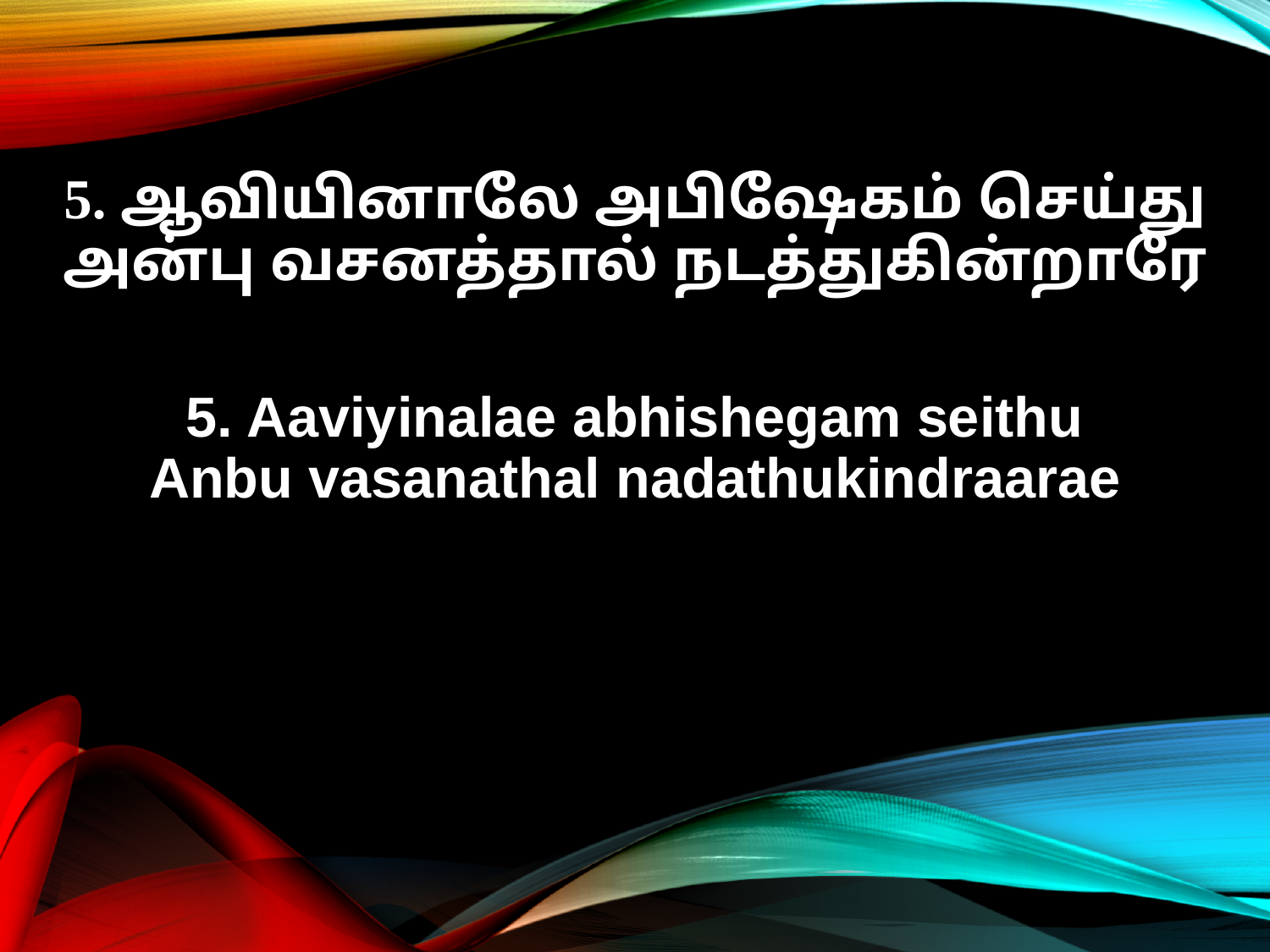

5. ஆவியினாலே அபிஷேகம் செய்து
அன்பு வசனத்தால் நடத்துகின்றாரே

5. Aaviyinalae abhishegam seithu
Anbu vasanathal nadathukindraarae